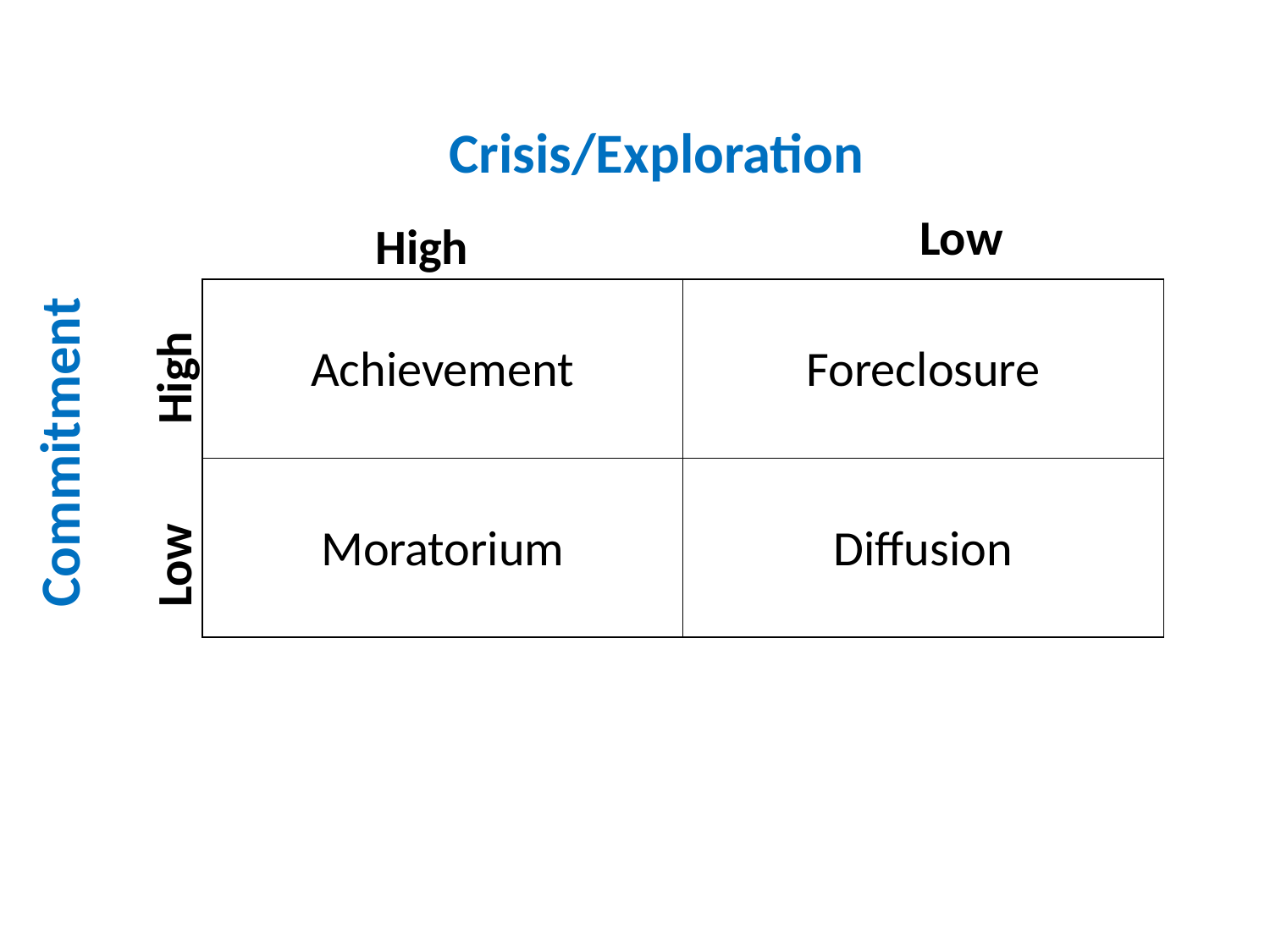

Crisis/Exploration
Low
High
| Achievement | Foreclosure |
| --- | --- |
| Moratorium | Diffusion |
High
Commitment
Low